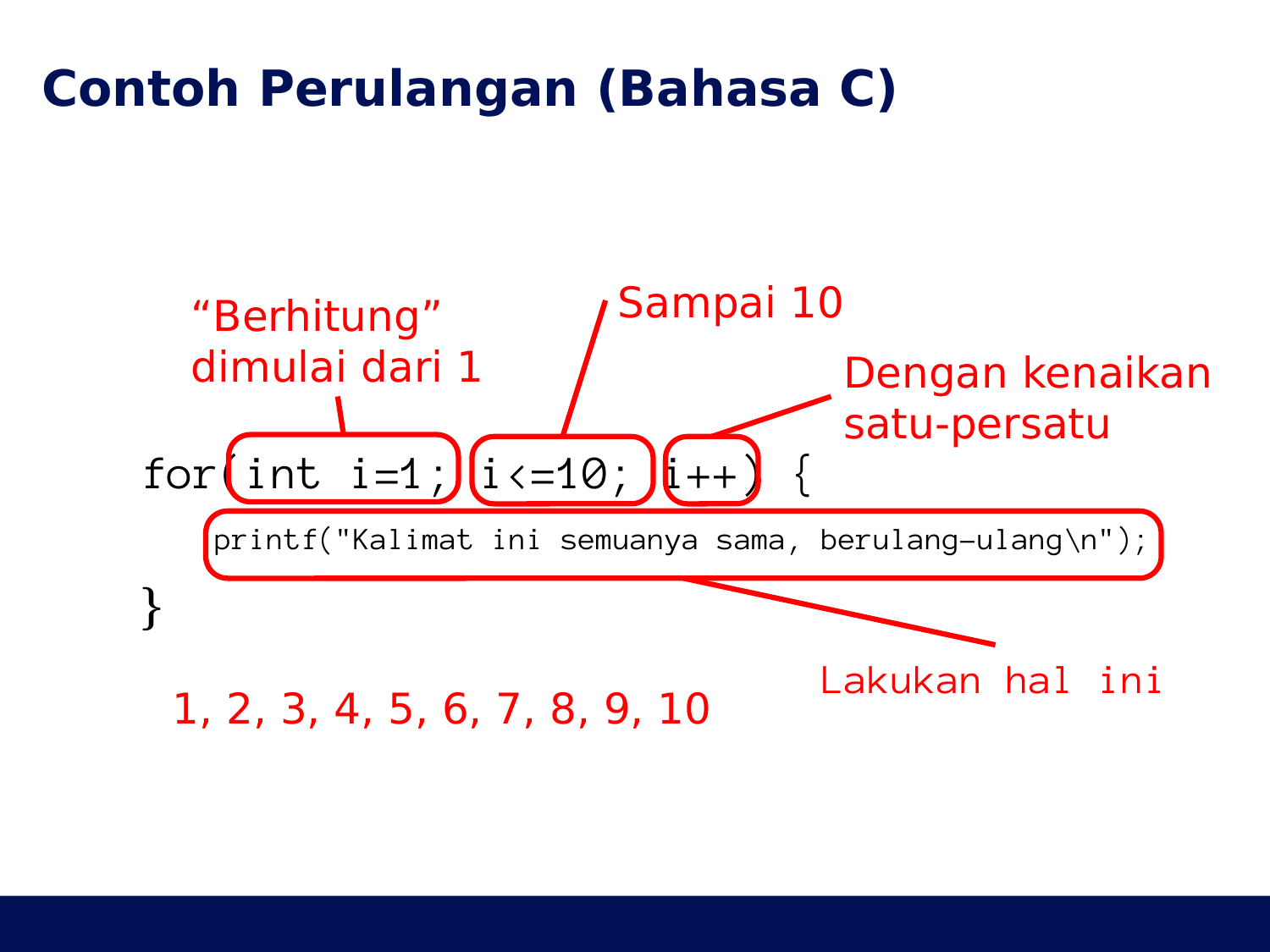

# Contoh Perulangan (Bahasa C)
Sampai 10

“Berhitung”
dimulai dari 1

Dengan kenaikan
satu-persatu

for(int i=1; i<=10; i++) {
}

Lakukan hal ini
printf("Kalimat ini semuanya sama, berulang-ulang\n");
1, 2, 3, 4, 5, 6, 7, 8, 9, 10